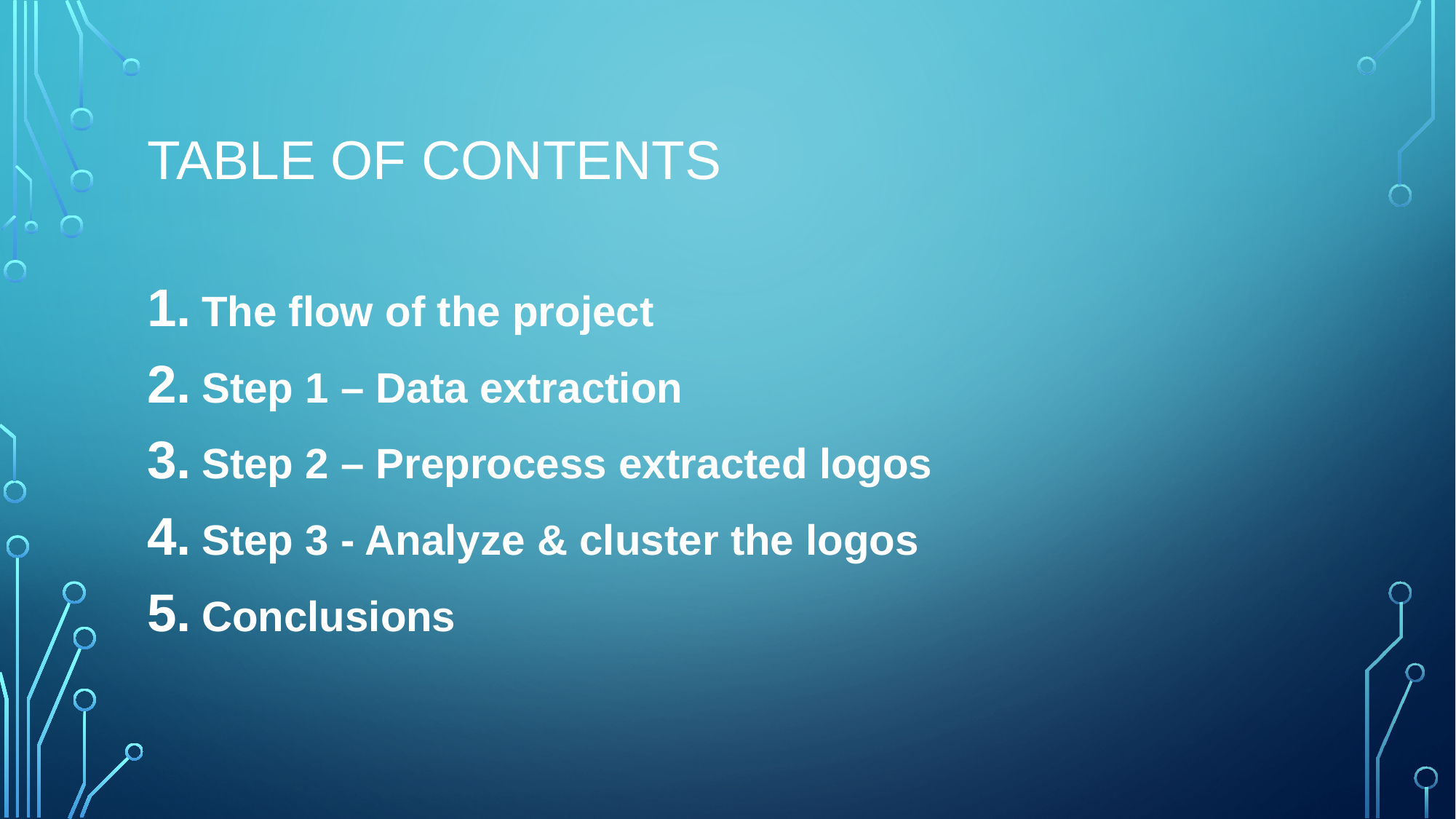

# Table of contents
The flow of the project
Step 1 – Data extraction
Step 2 – Preprocess extracted logos
Step 3 - Analyze & cluster the logos
Conclusions